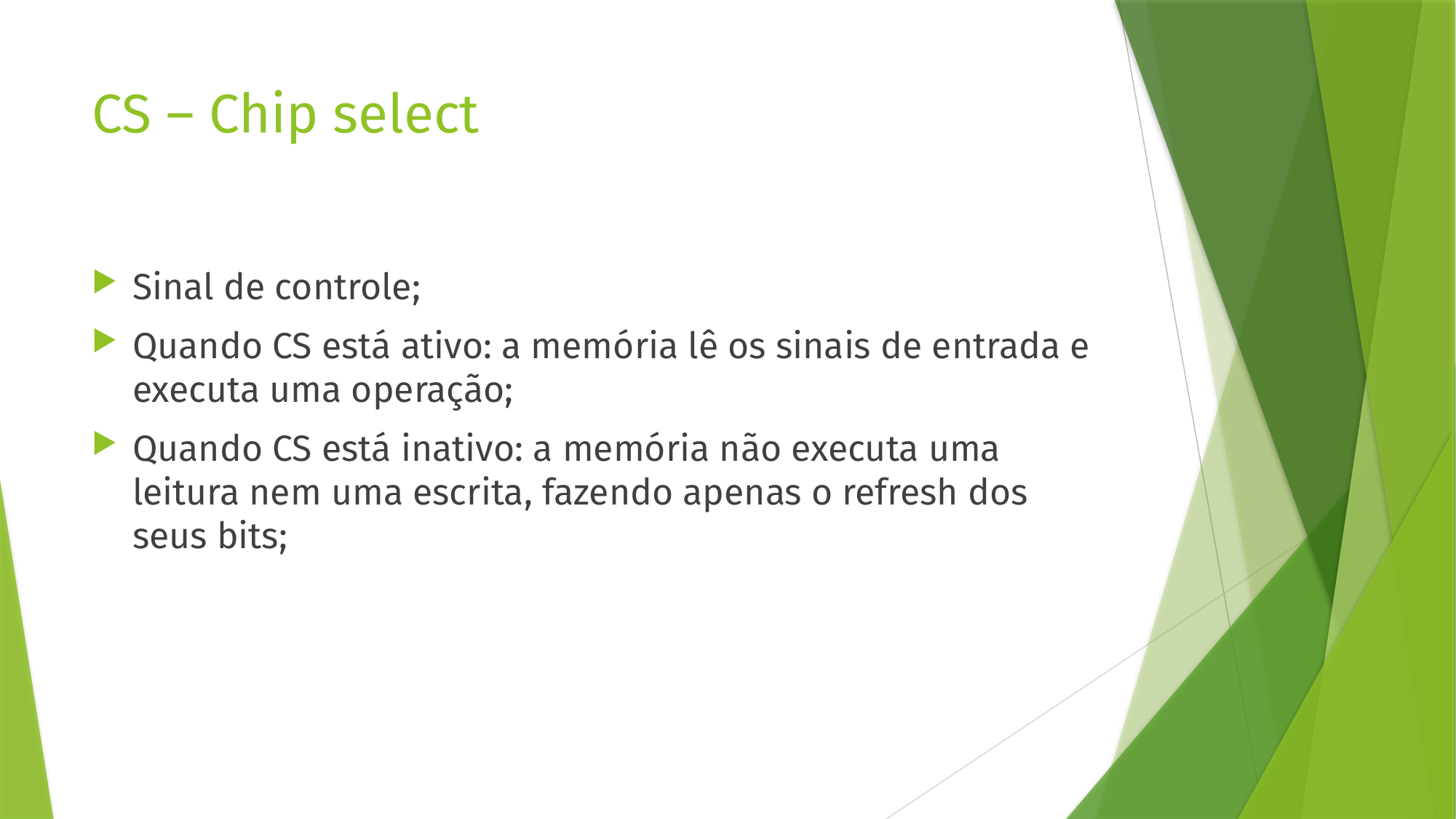

# CS – Chip select
Sinal de controle;
Quando CS está ativo: a memória lê os sinais de entrada e executa uma operação;
Quando CS está inativo: a memória não executa uma leitura nem uma escrita, fazendo apenas o refresh dos seus bits;